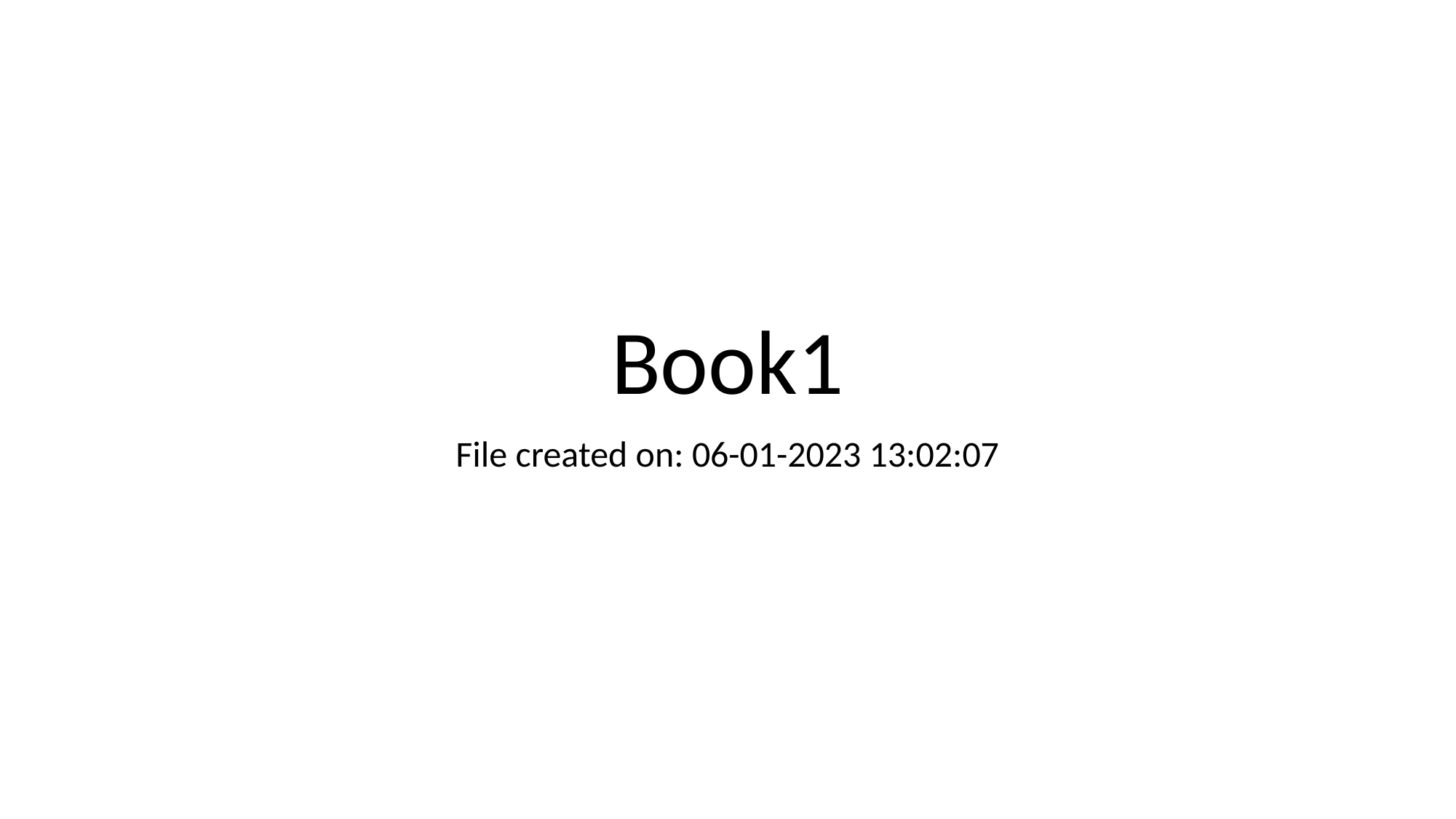

# Book1
File created on: 06-01-2023 13:02:07